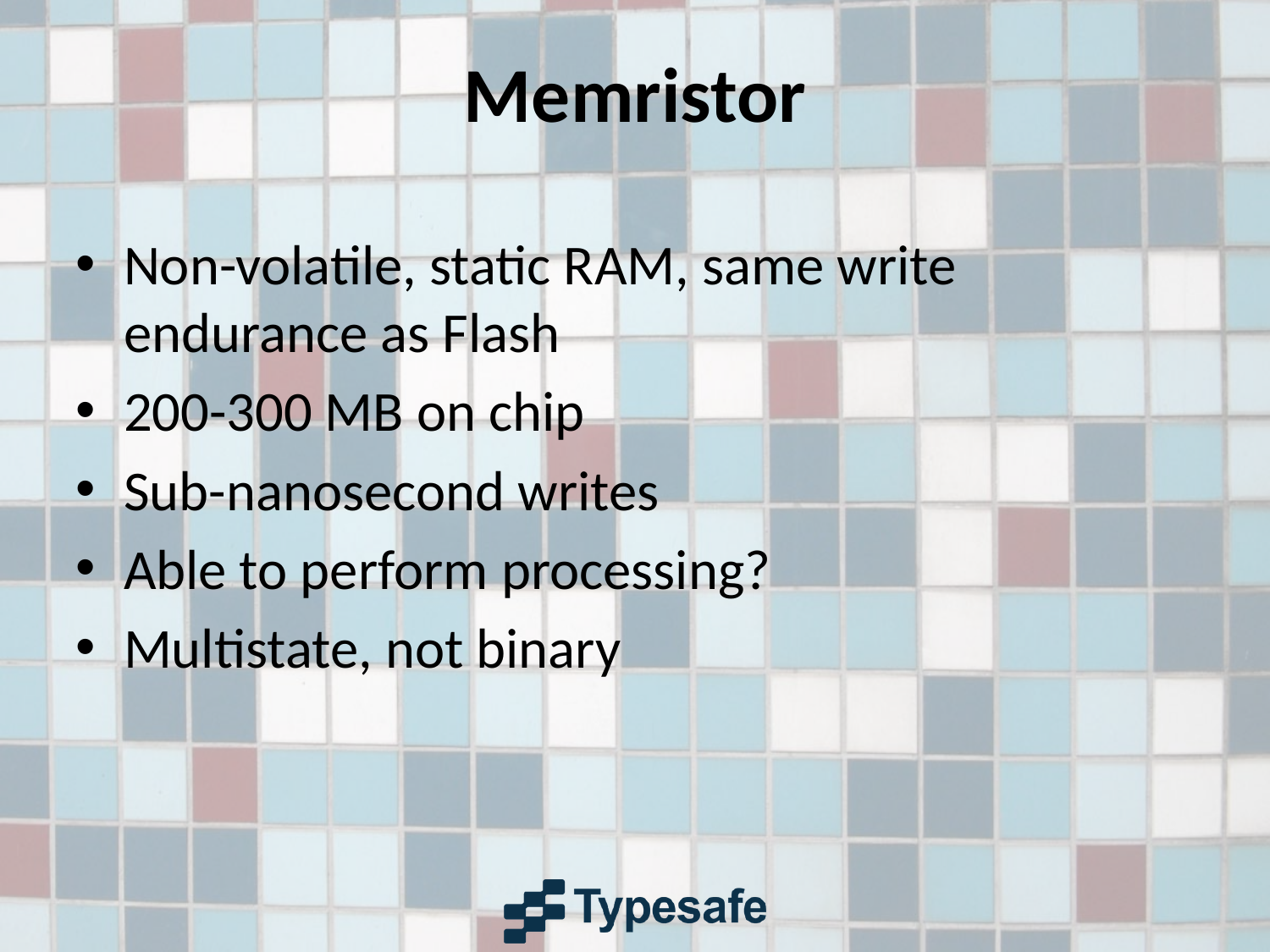

# Memristor
Non-volatile, static RAM, same write endurance as Flash
200-300 MB on chip
Sub-nanosecond writes
Able to perform processing?
Multistate, not binary